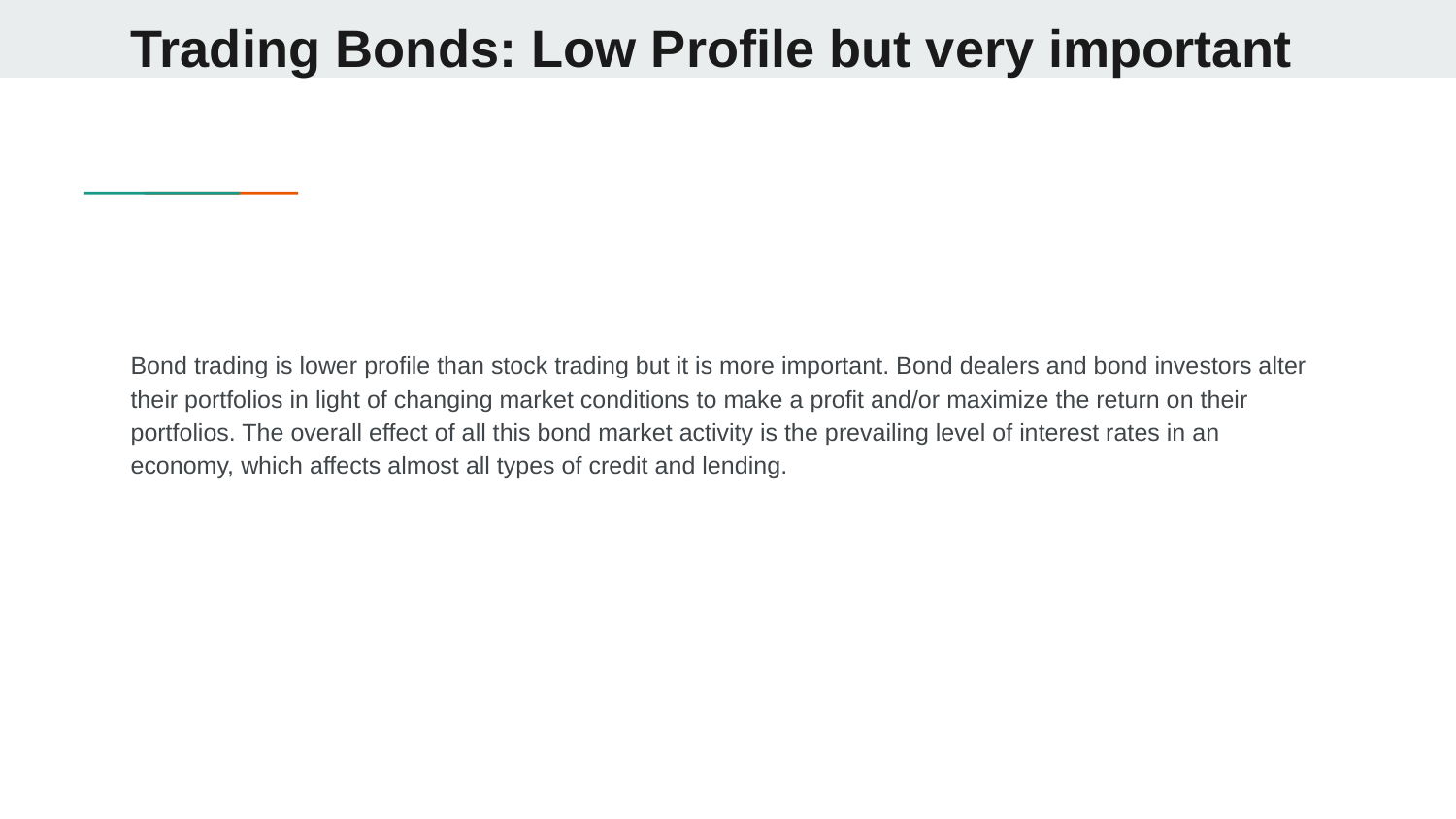

# Trading Bonds: Low Profile but very important
Bond trading is lower profile than stock trading but it is more important. Bond dealers and bond investors alter their portfolios in light of changing market conditions to make a profit and/or maximize the return on their portfolios. The overall effect of all this bond market activity is the prevailing level of interest rates in an economy, which affects almost all types of credit and lending.